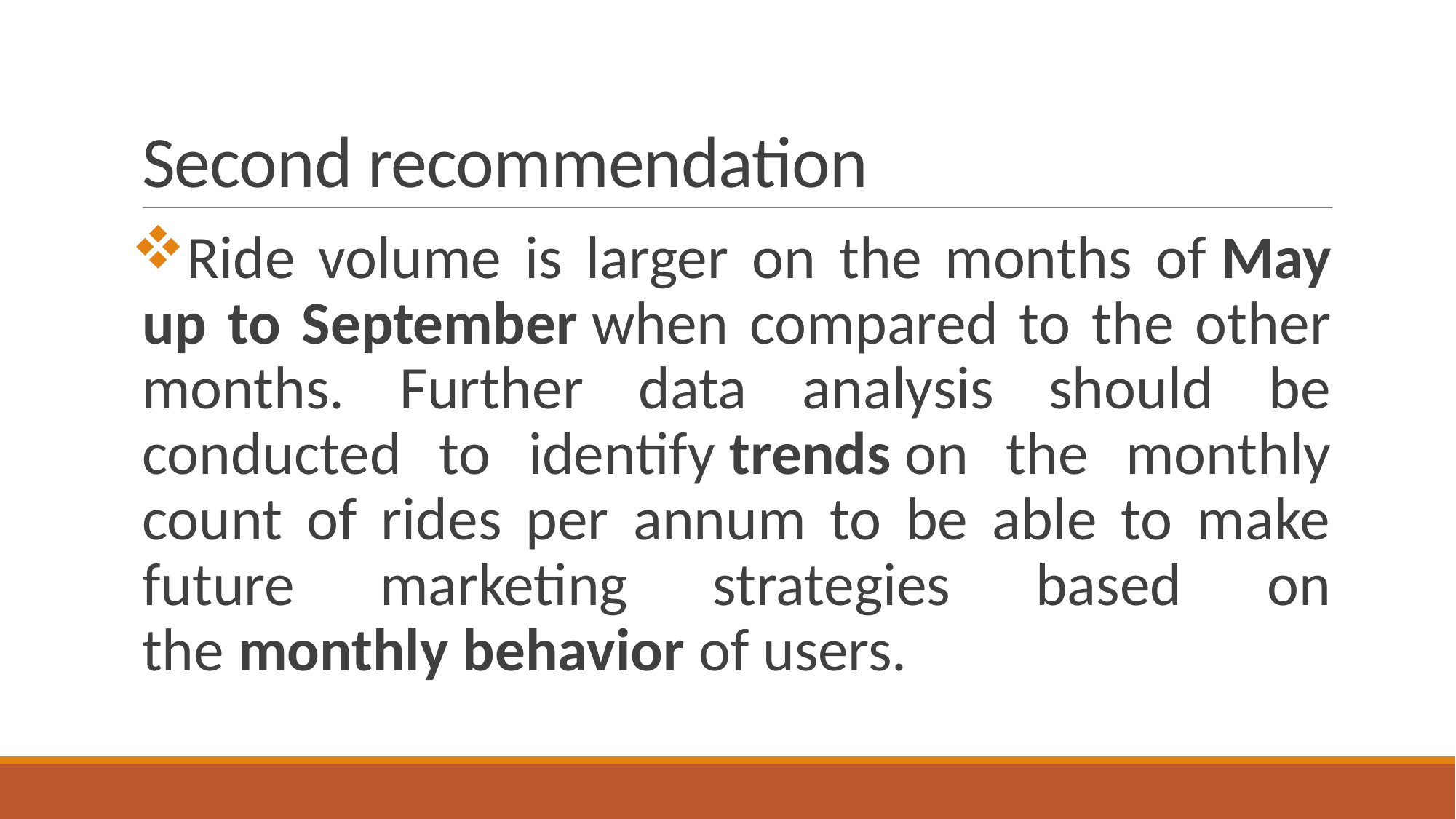

# Second recommendation
Ride volume is larger on the months of May up to September when compared to the other months. Further data analysis should be conducted to identify trends on the monthly count of rides per annum to be able to make future marketing strategies based on the monthly behavior of users.